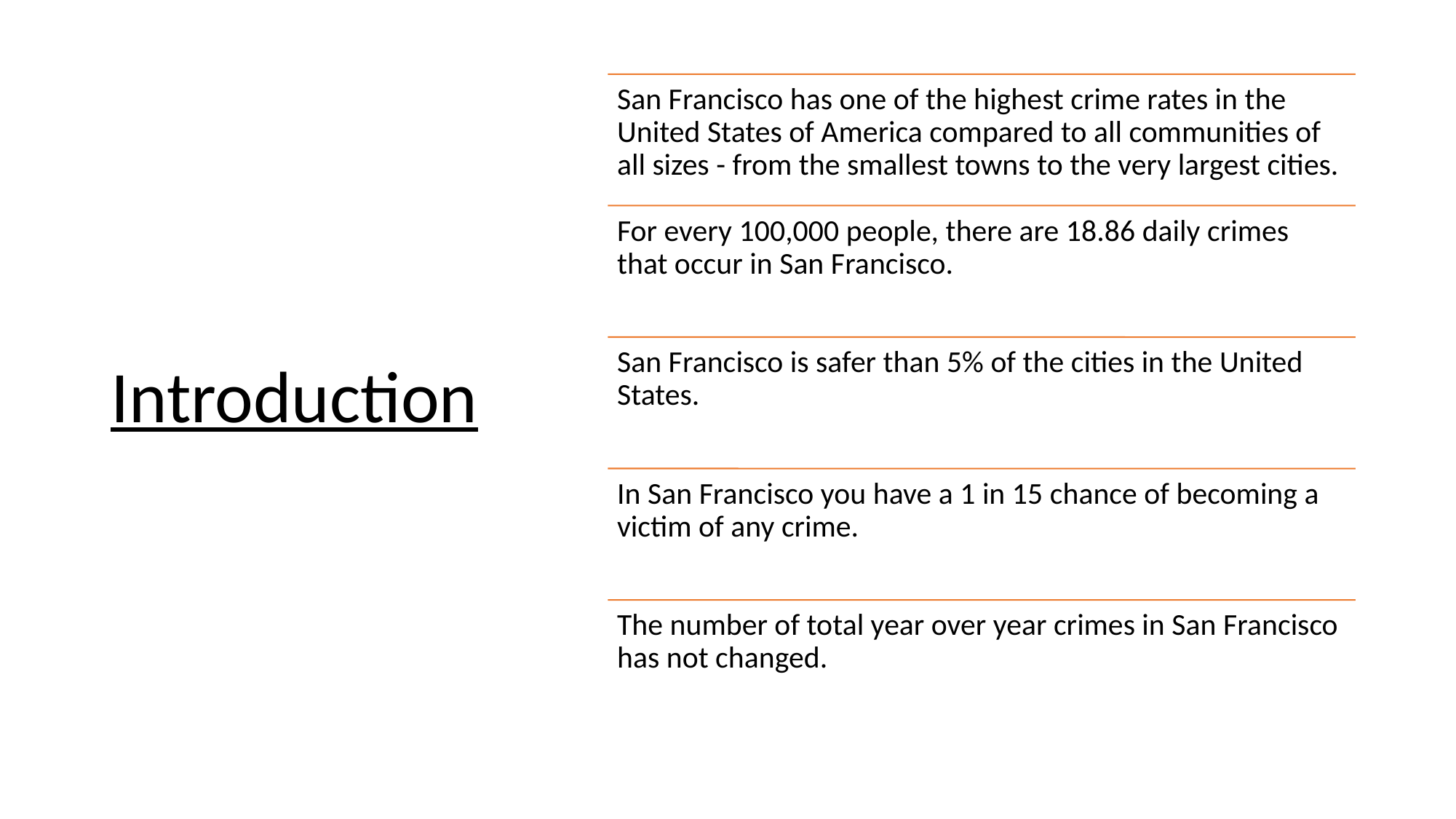

# Introduction
San Francisco has one of the highest crime rates in the United States of America compared to all communities of all sizes - from the smallest towns to the very largest cities.
For every 100,000 people, there are 18.86 daily crimes that occur in San Francisco.
San Francisco is safer than 5% of the cities in the United States.
In San Francisco you have a 1 in 15 chance of becoming a victim of any crime.
The number of total year over year crimes in San Francisco has not changed.